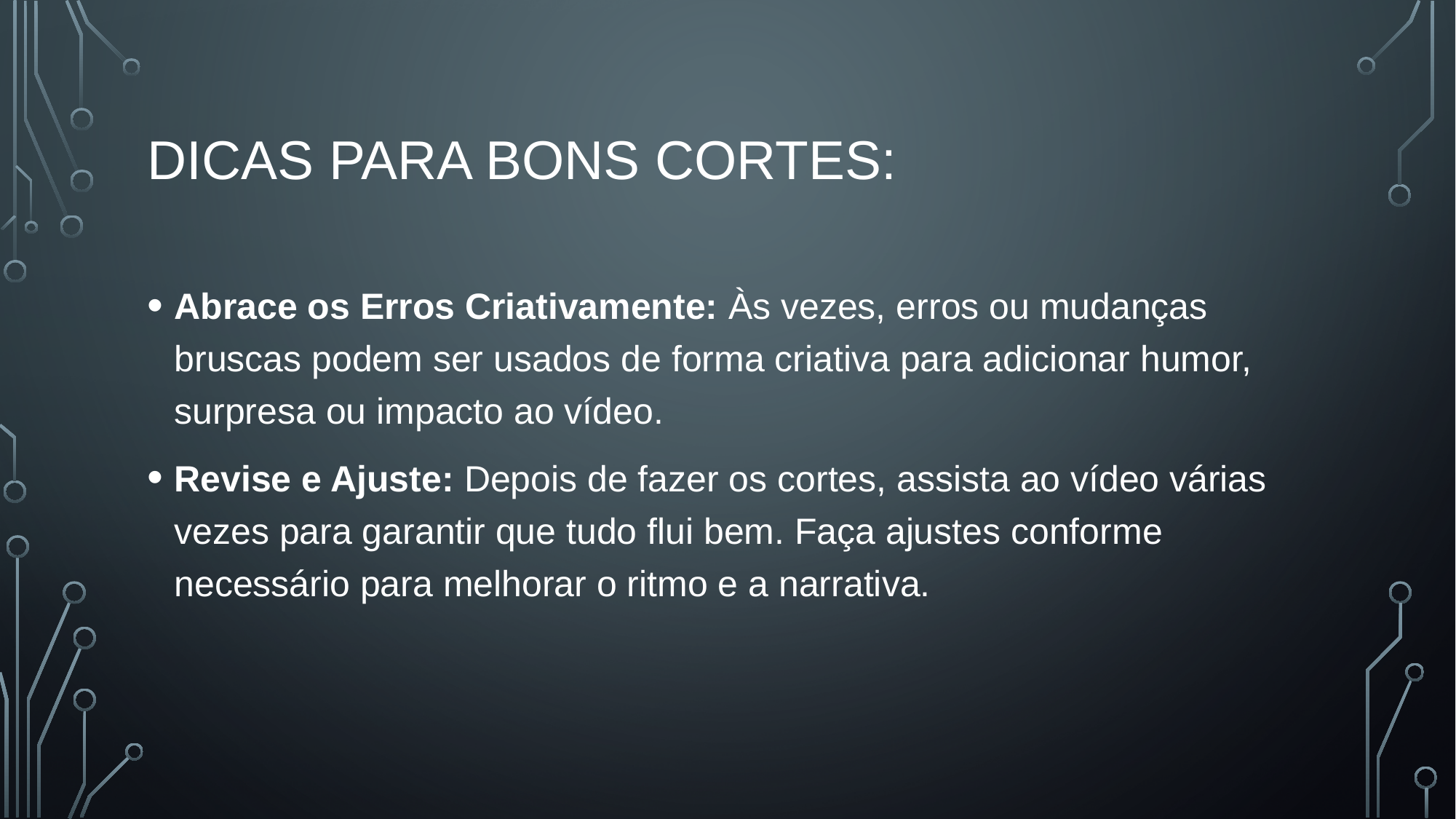

# Dicas para bons cortes:
Abrace os Erros Criativamente: Às vezes, erros ou mudanças bruscas podem ser usados de forma criativa para adicionar humor, surpresa ou impacto ao vídeo.
Revise e Ajuste: Depois de fazer os cortes, assista ao vídeo várias vezes para garantir que tudo flui bem. Faça ajustes conforme necessário para melhorar o ritmo e a narrativa.